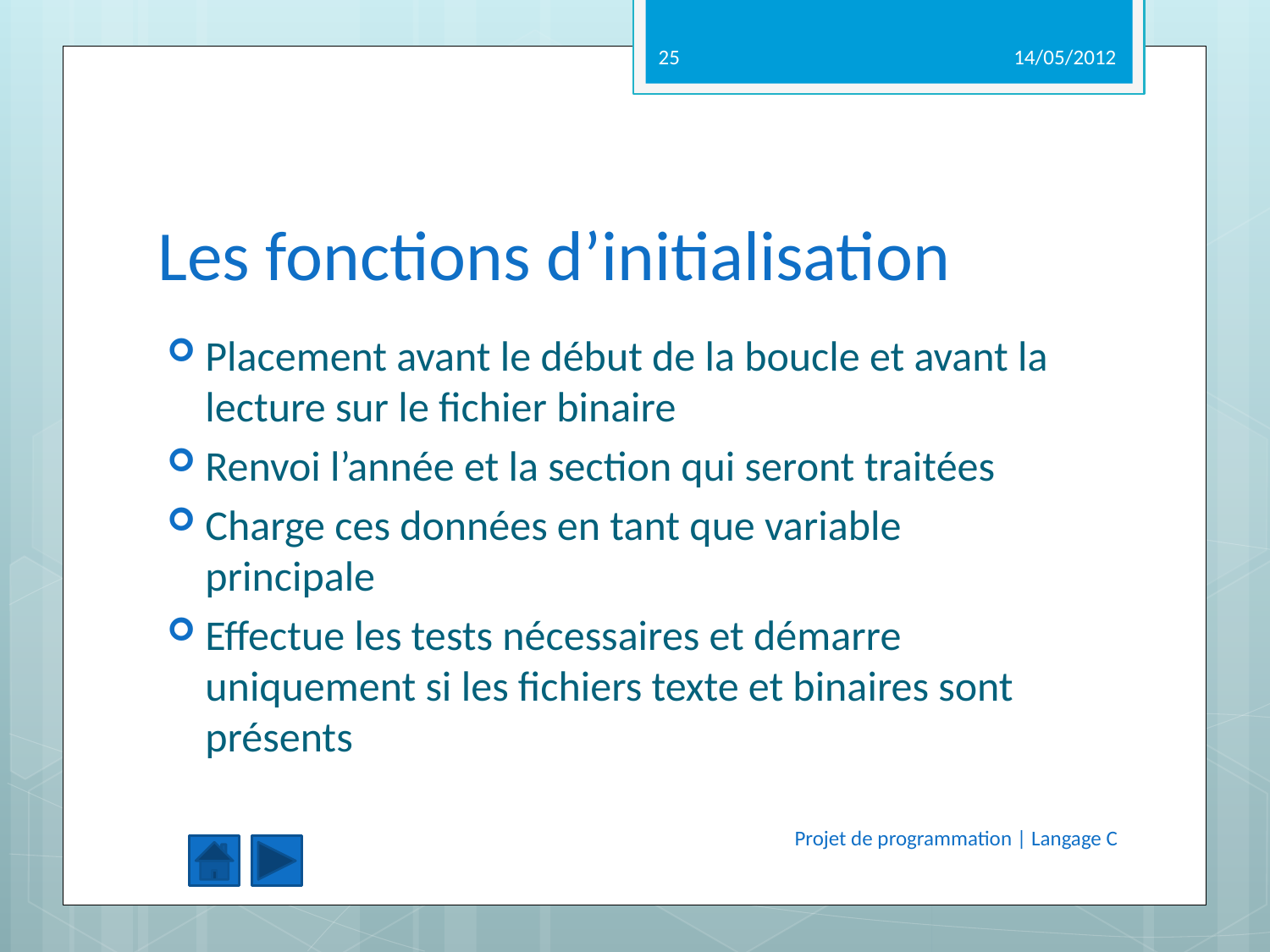

25
14/05/2012
# Les fonctions d’initialisation
Placement avant le début de la boucle et avant la lecture sur le fichier binaire
Renvoi l’année et la section qui seront traitées
Charge ces données en tant que variable principale
Effectue les tests nécessaires et démarre uniquement si les fichiers texte et binaires sont présents
Projet de programmation | Langage C